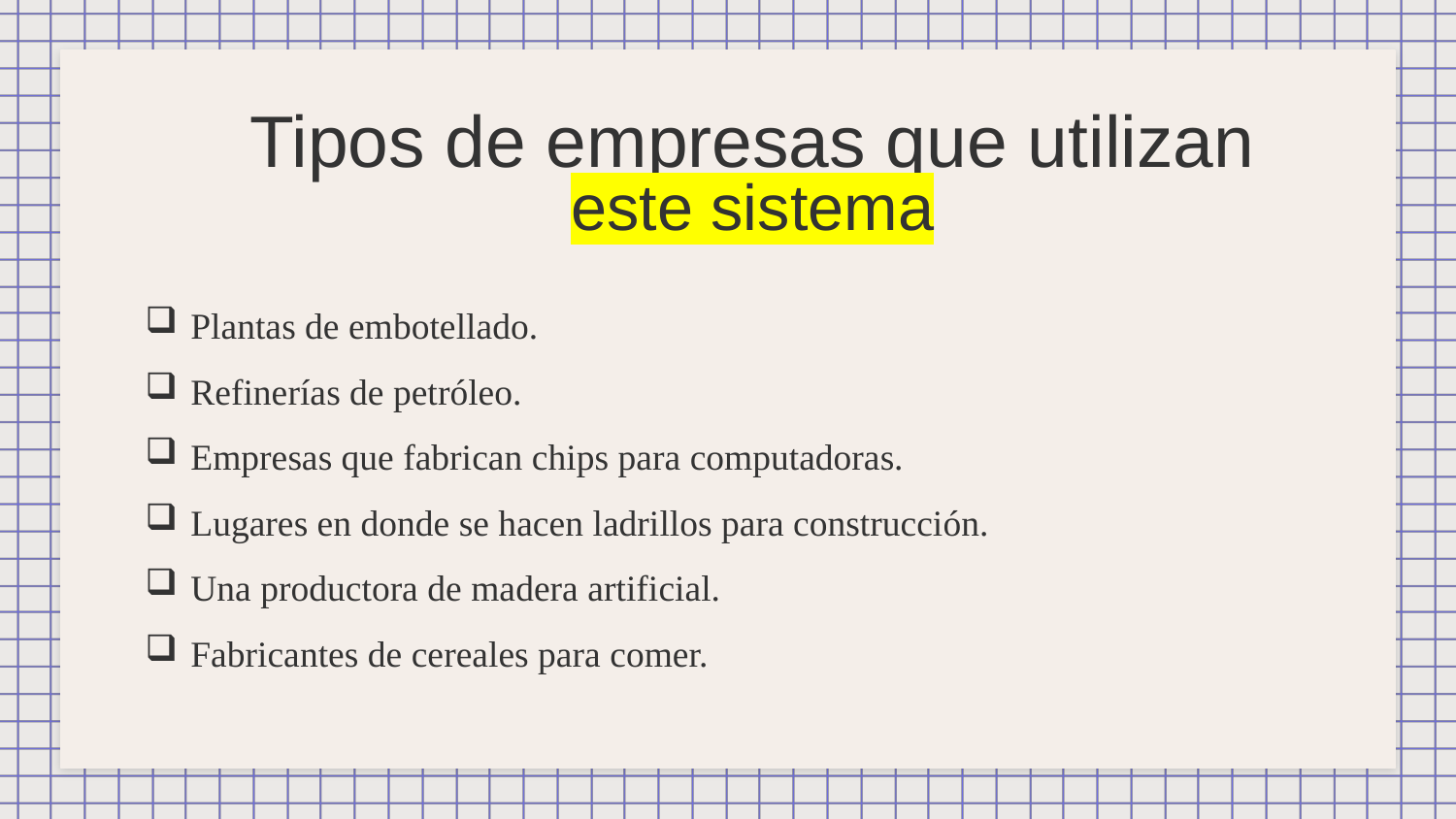

# Tipos de empresas que utilizan este sistema

Plantas de embotellado.
Refinerías de petróleo.
Empresas que fabrican chips para computadoras.
Lugares en donde se hacen ladrillos para construcción.
Una productora de madera artificial.
Fabricantes de cereales para comer.